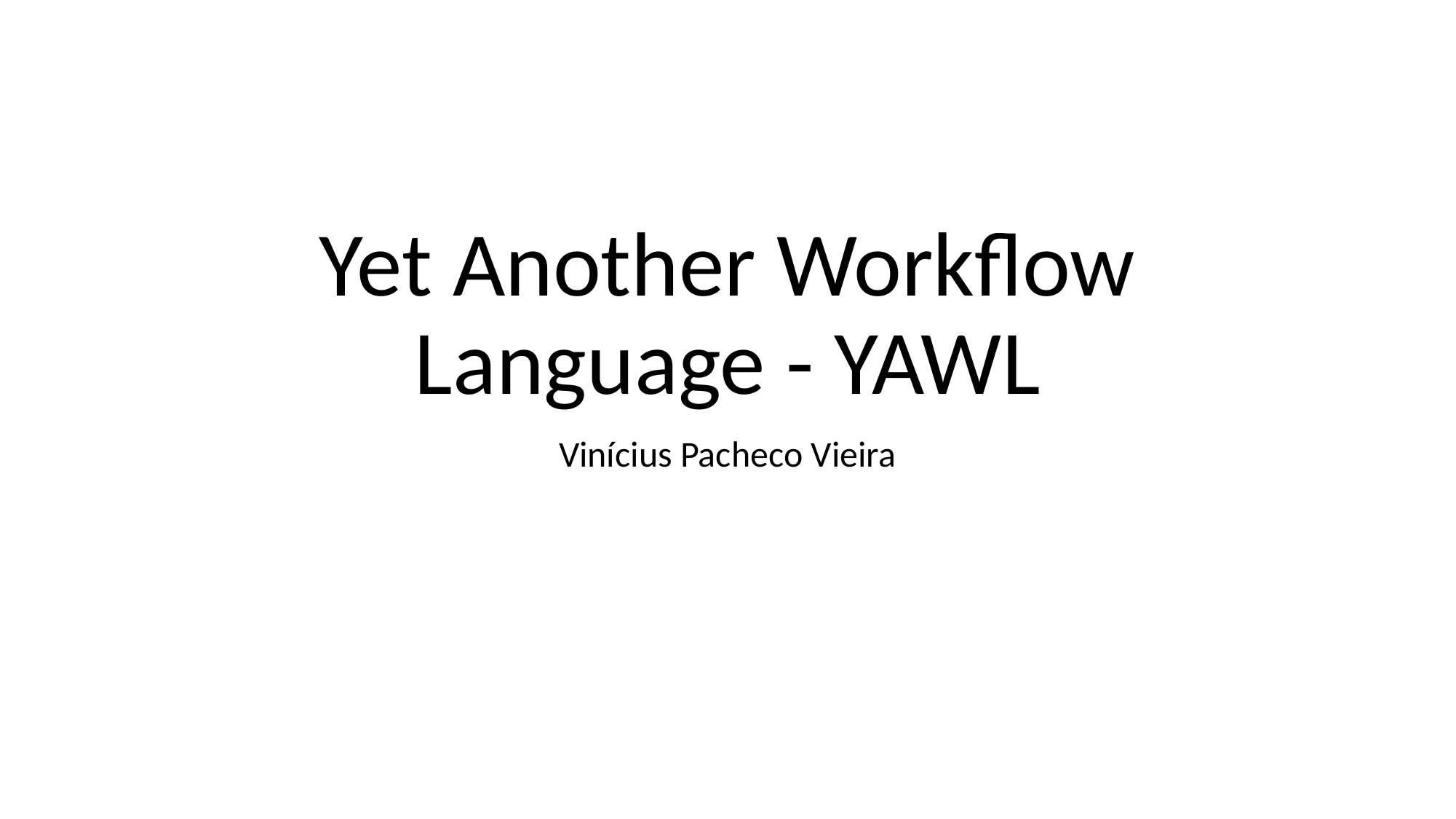

# Yet Another Workflow Language - YAWL
Vinícius Pacheco Vieira